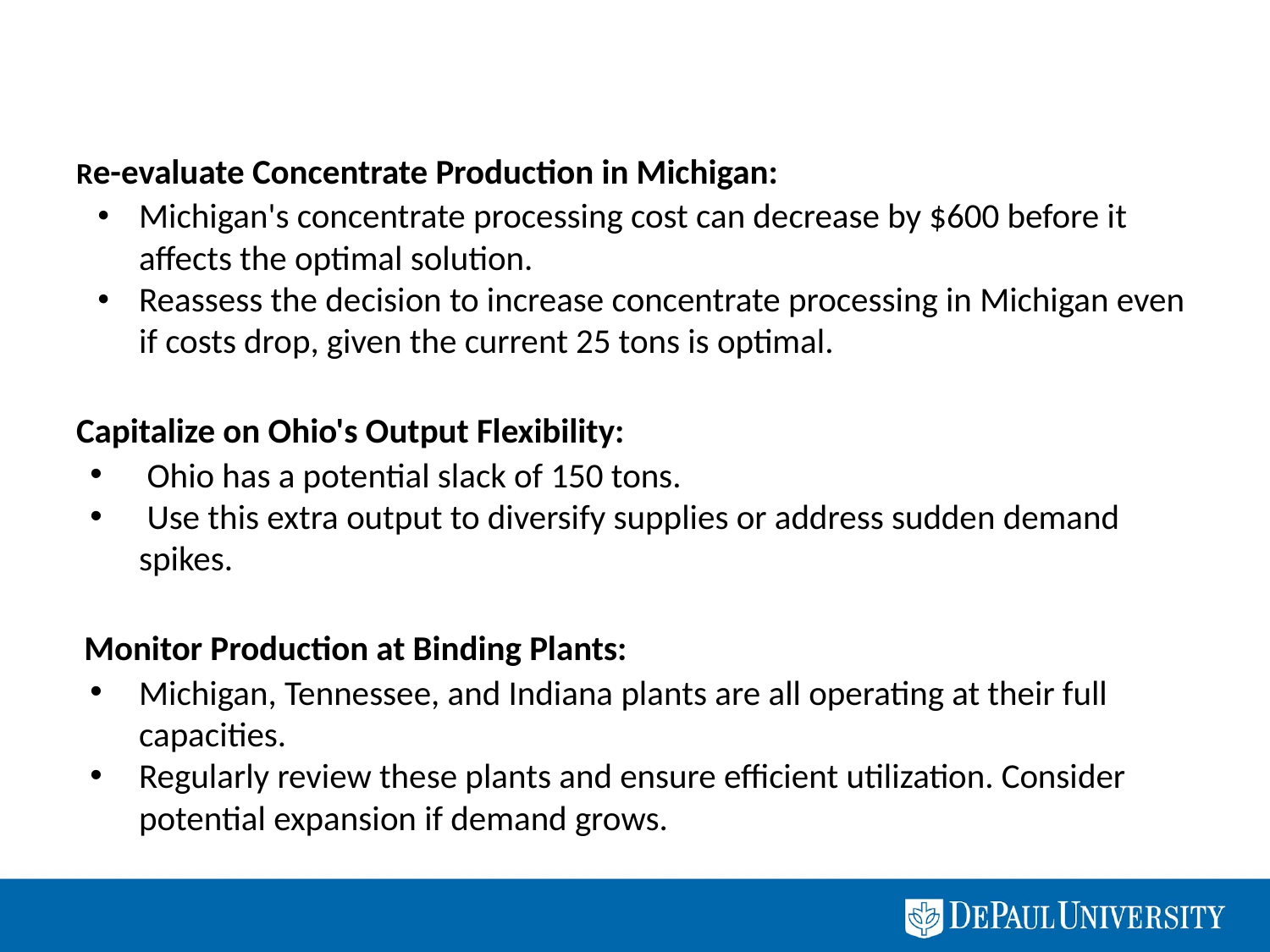

Re-evaluate Concentrate Production in Michigan:
Michigan's concentrate processing cost can decrease by $600 before it affects the optimal solution.
Reassess the decision to increase concentrate processing in Michigan even if costs drop, given the current 25 tons is optimal.

Capitalize on Ohio's Output Flexibility:
 Ohio has a potential slack of 150 tons.
 Use this extra output to diversify supplies or address sudden demand spikes.

 Monitor Production at Binding Plants:
Michigan, Tennessee, and Indiana plants are all operating at their full capacities.
Regularly review these plants and ensure efficient utilization. Consider potential expansion if demand grows.